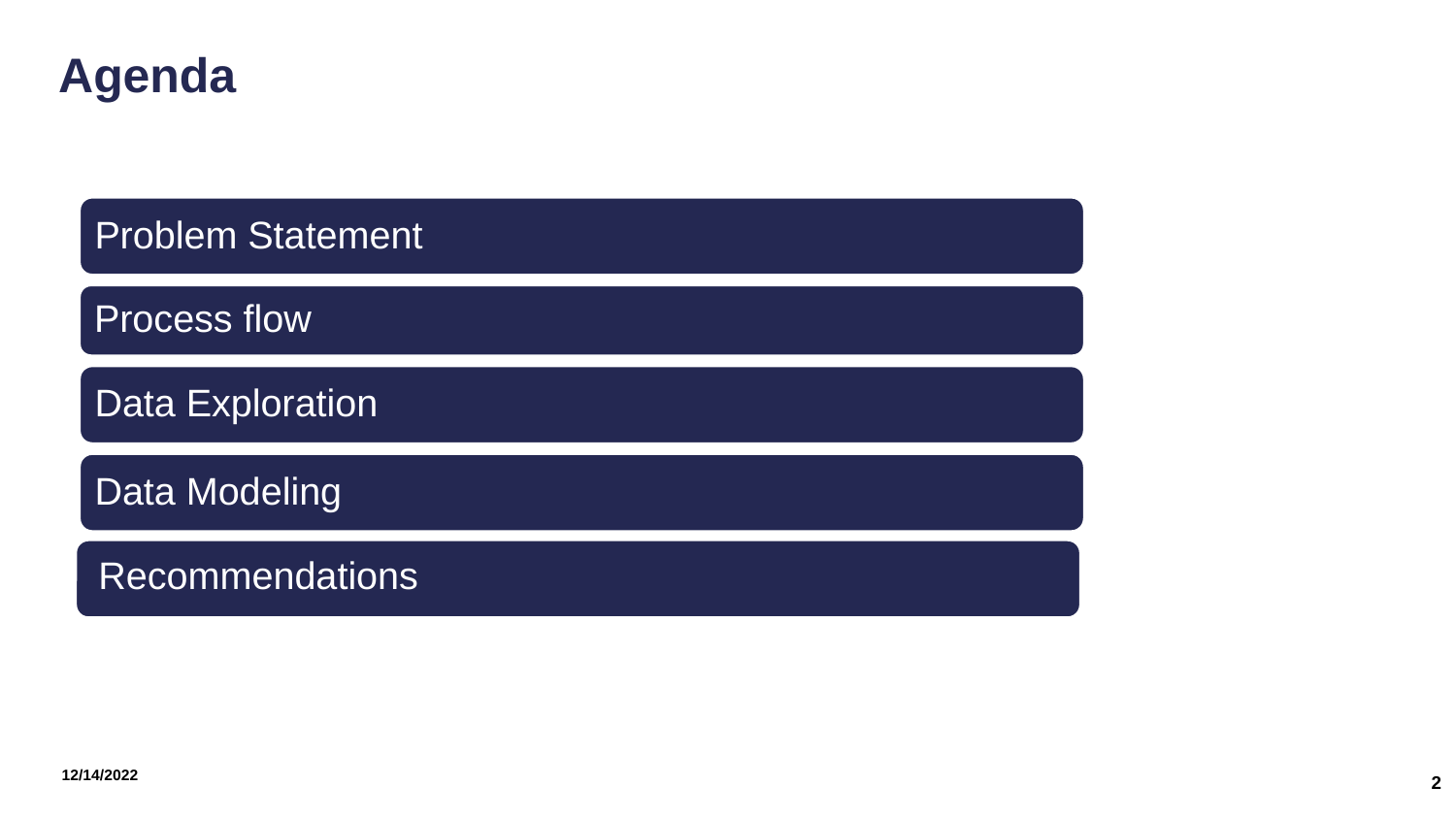

Agenda

Problem Statement

Process flow

Data Exploration

Data Modeling

Recommendations
12/14/2022
2